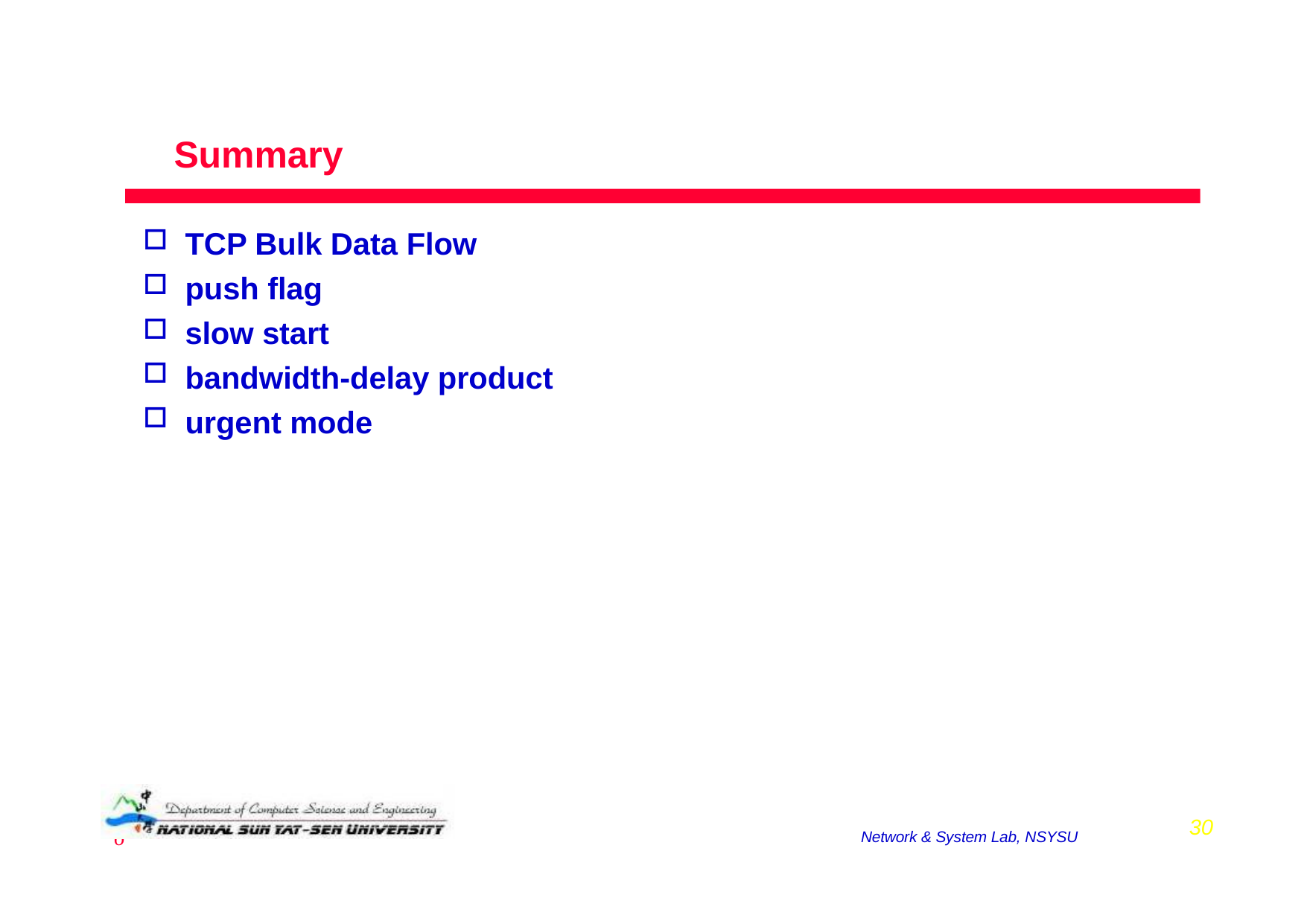

# Summary

TCP Bulk Data Flow
push flag
slow start
bandwidth-delay product
urgent mode

2008/12/16
30
Network & System Lab, NSYSU